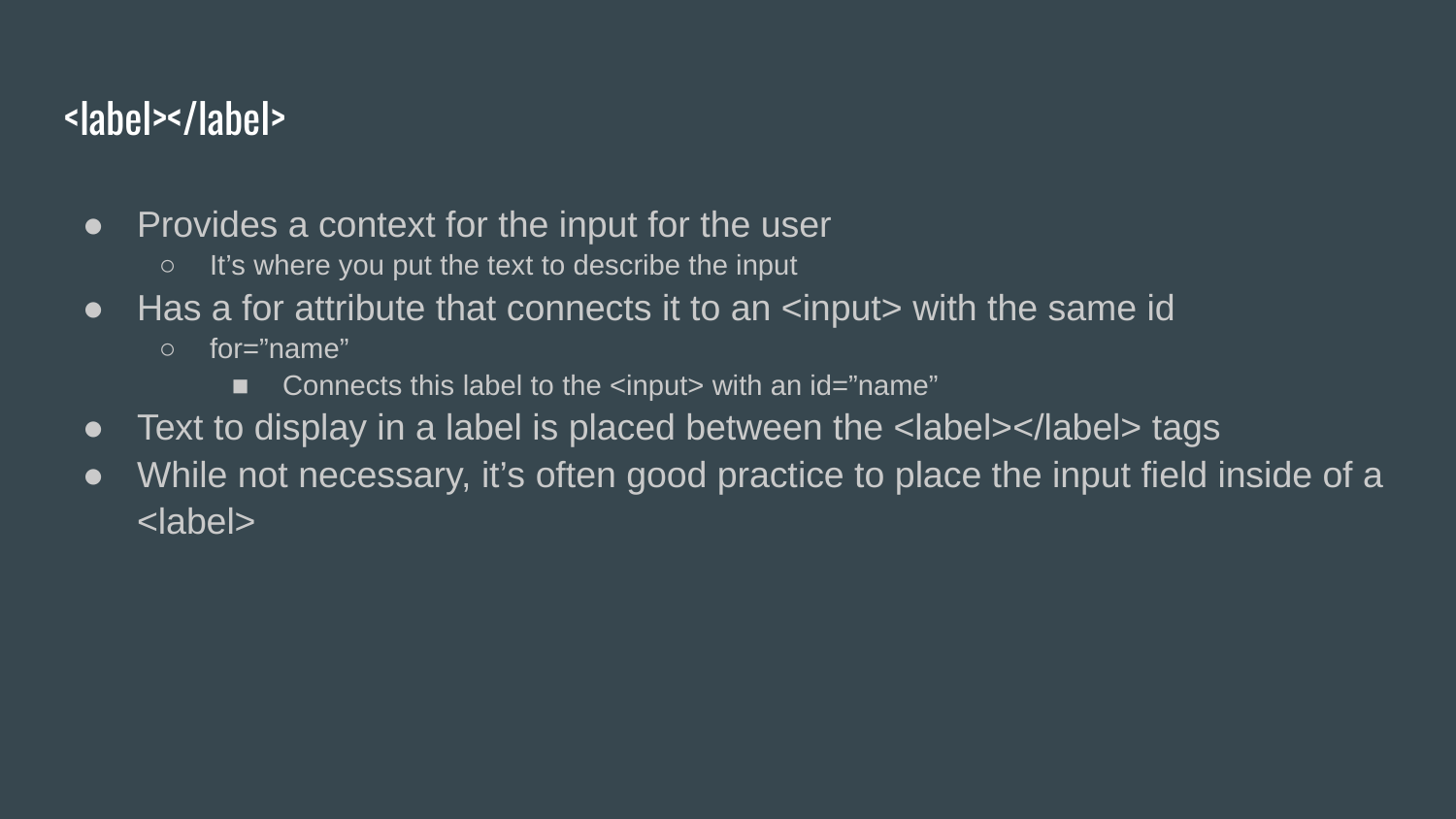

# <label></label>
Provides a context for the input for the user
It’s where you put the text to describe the input
Has a for attribute that connects it to an <input> with the same id
for=”name”
Connects this label to the <input> with an id=”name”
Text to display in a label is placed between the <label></label> tags
While not necessary, it’s often good practice to place the input field inside of a <label>